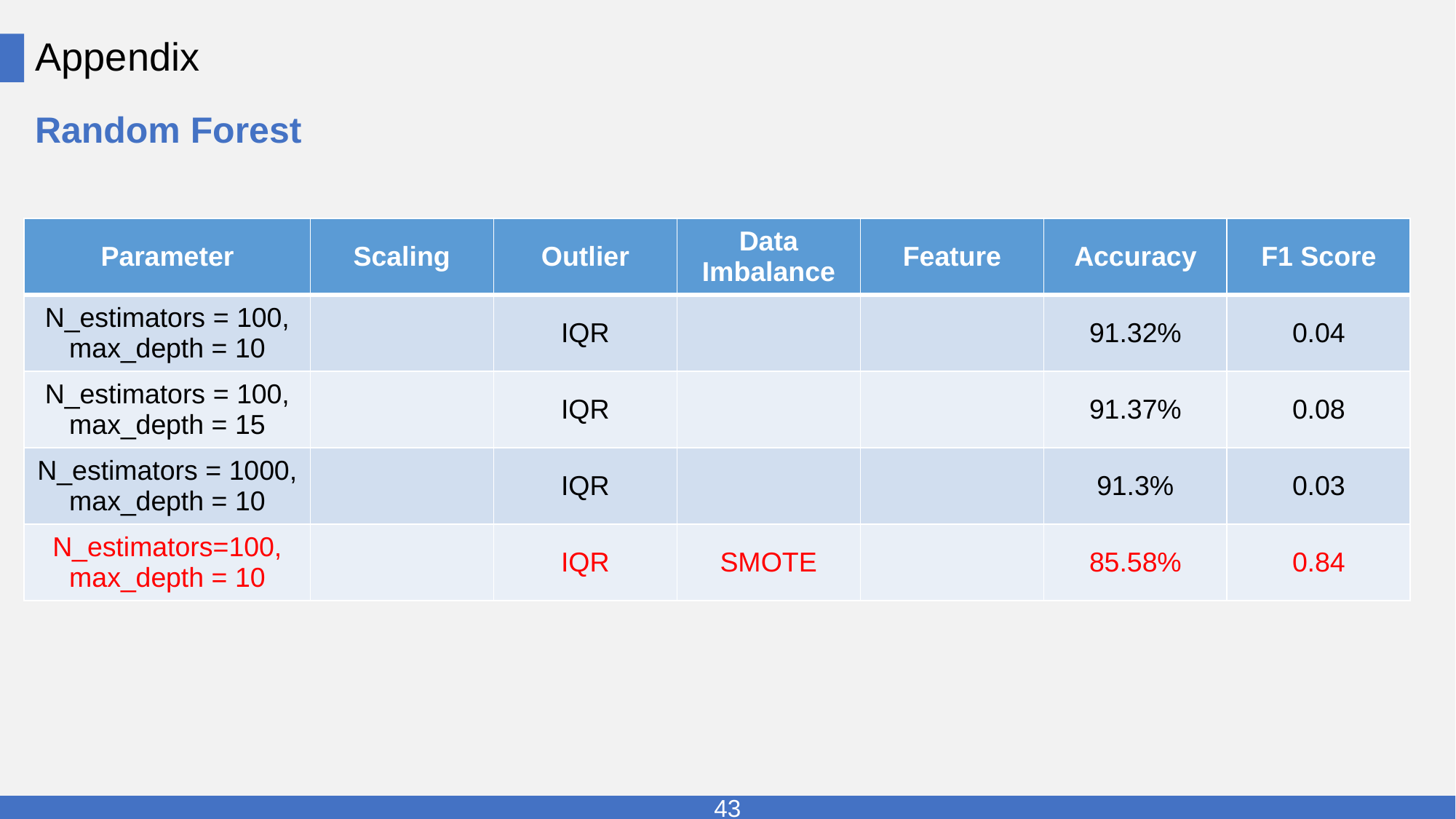

# Appendix
Random Forest
| Parameter | Scaling | Outlier | Data Imbalance | Feature | Accuracy | F1 Score |
| --- | --- | --- | --- | --- | --- | --- |
| N\_estimators = 100, max\_depth = 10 |  | IQR |  |  | 91.32% | 0.04 |
| N\_estimators = 100, max\_depth = 15 |  | IQR |  |  | 91.37% | 0.08 |
| N\_estimators = 1000, max\_depth = 10 |  | IQR |  |  | 91.3% | 0.03 |
| N\_estimators=100, max\_depth = 10 |  | IQR | SMOTE |  | 85.58% | 0.84 |